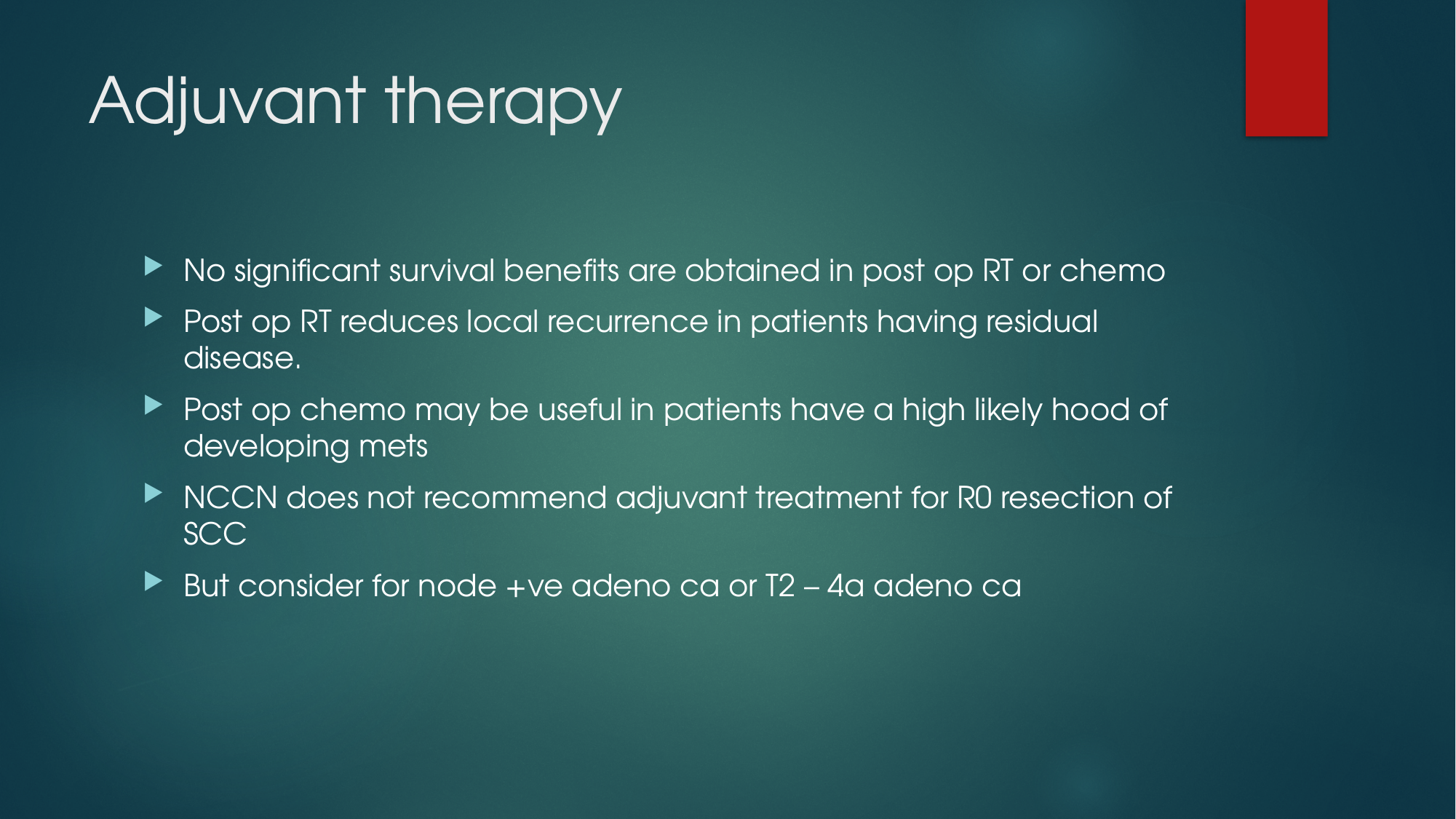

# Adjuvant therapy
No significant survival benefits are obtained in post op RT or chemo
Post op RT reduces local recurrence in patients having residual disease.
Post op chemo may be useful in patients have a high likely hood of developing mets
NCCN does not recommend adjuvant treatment for R0 resection of SCC
But consider for node +ve adeno ca or T2 – 4a adeno ca